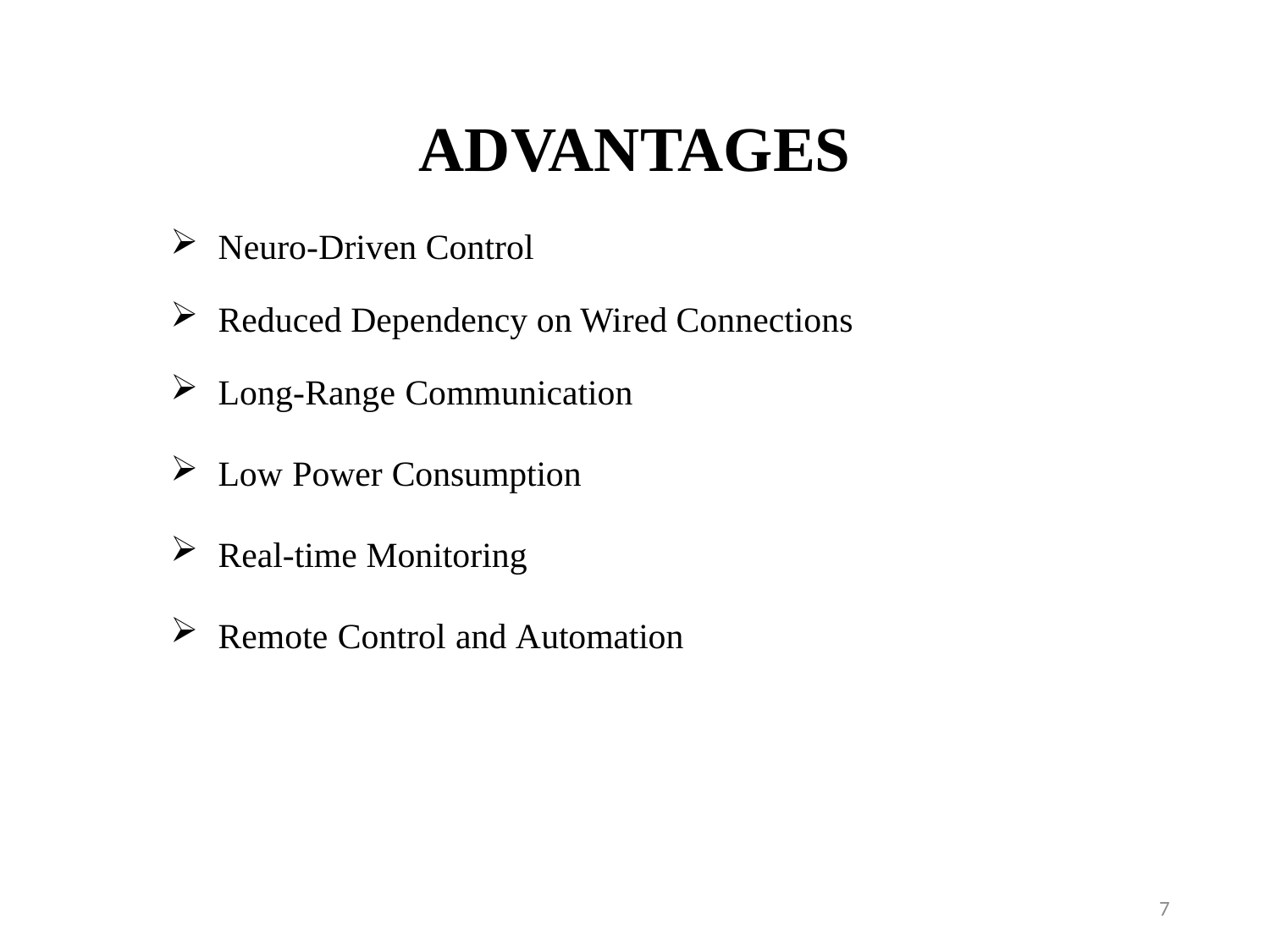

Neuro-Driven Control
Reduced Dependency on Wired Connections
Long-Range Communication
Low Power Consumption
Real-time Monitoring
Remote Control and Automation
ADVANTAGES
7